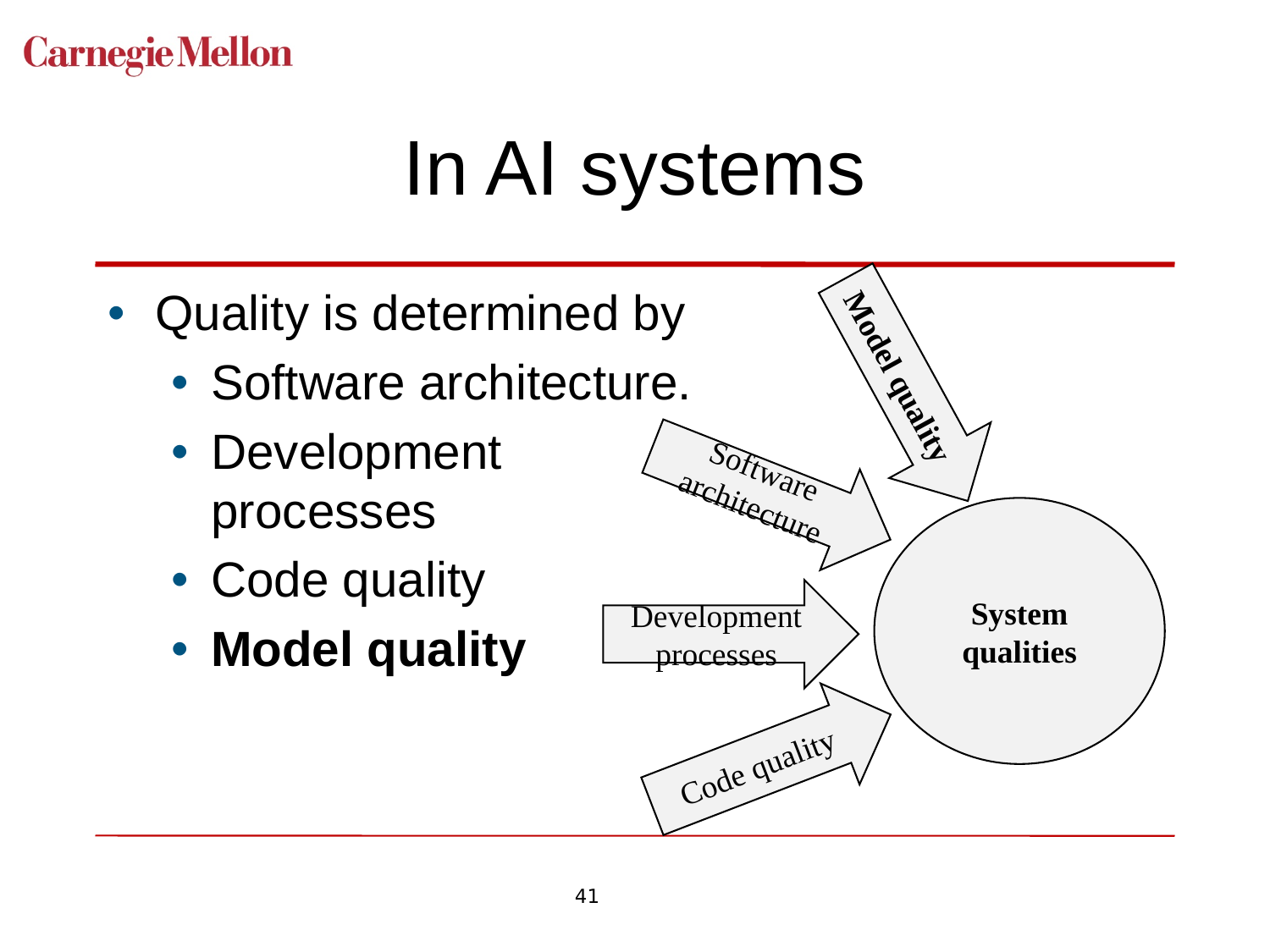

# In AI systems
Quality is determined by
Software architecture.
Development processes
Code quality
Model quality
Model quality
Software architecture
System qualities
Development processes
Code quality